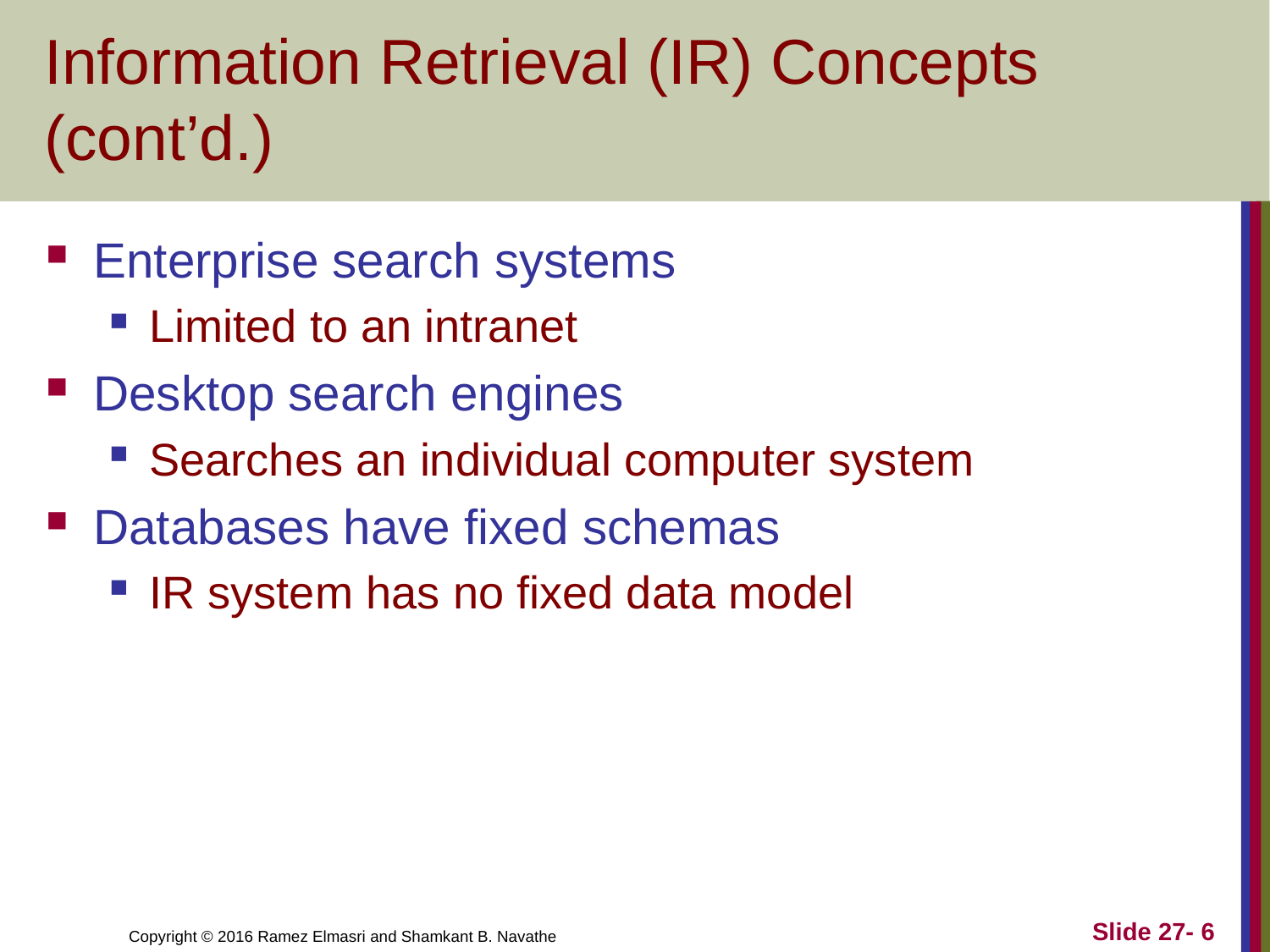

# Information Retrieval (IR) Concepts (cont’d.)
Enterprise search systems
Limited to an intranet
Desktop search engines
Searches an individual computer system
Databases have fixed schemas
IR system has no fixed data model

Slide 27- 6